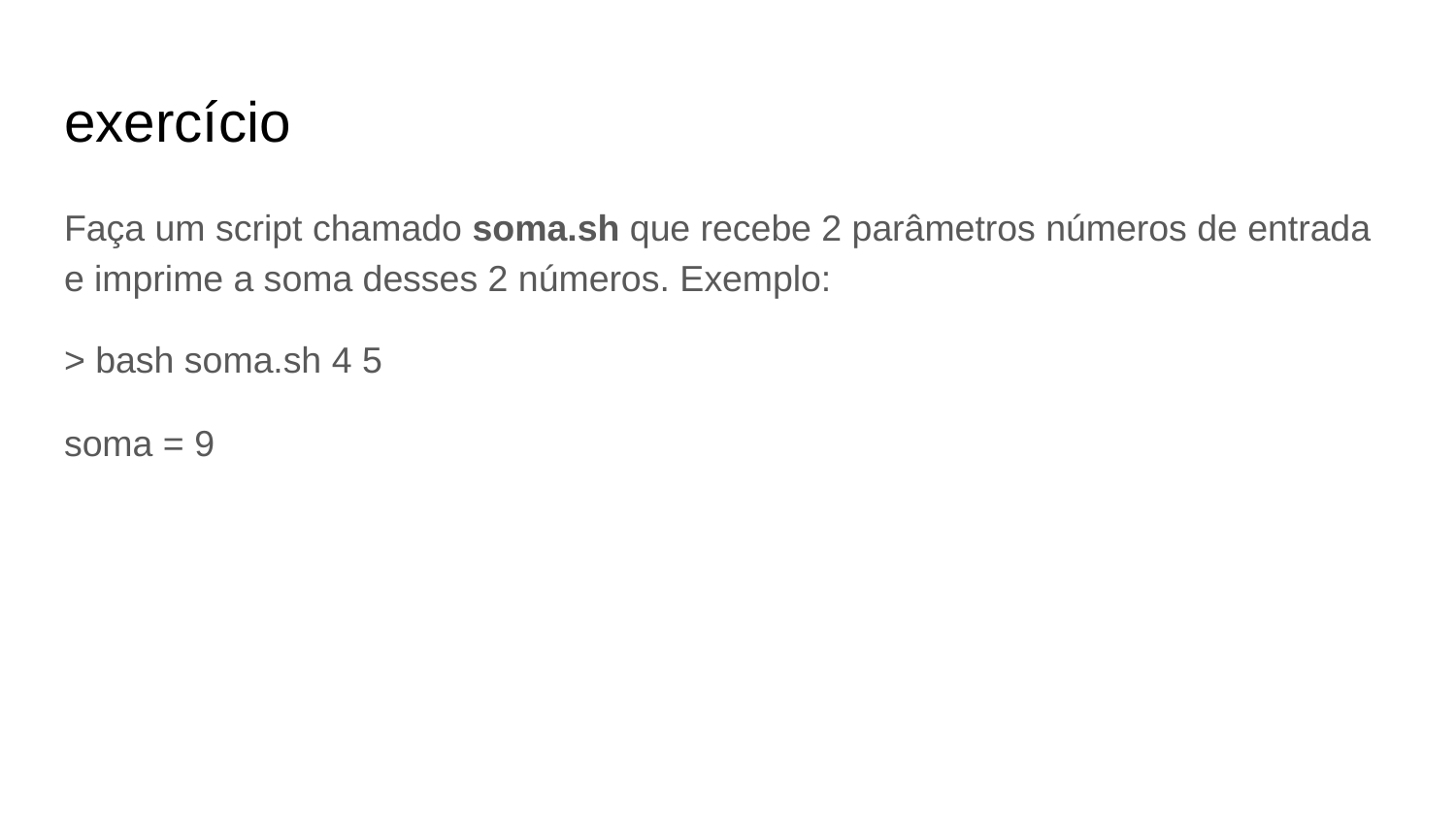

# exercício
Faça um script chamado soma.sh que recebe 2 parâmetros números de entrada e imprime a soma desses 2 números. Exemplo:
> bash soma.sh 4 5
soma = 9